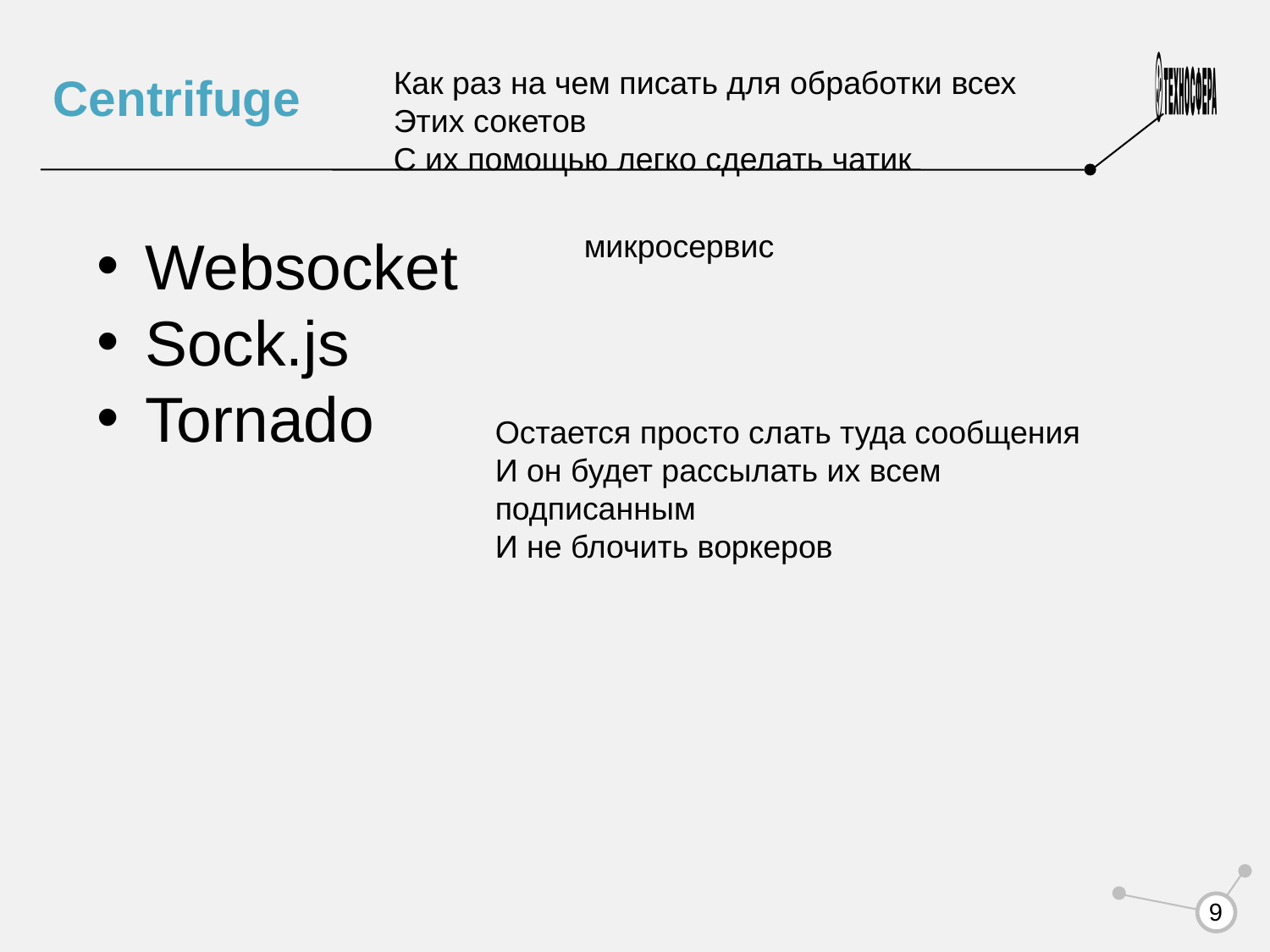

Centrifuge
Как раз на чем писать для обработки всех
Этих сокетов
C их помощью легко сделать чатик
 Websocket
 Sock.js
 Tornado
микросервис
Остается просто слать туда сообщения
И он будет рассылать их всем подписанным
И не блочить воркеров
9